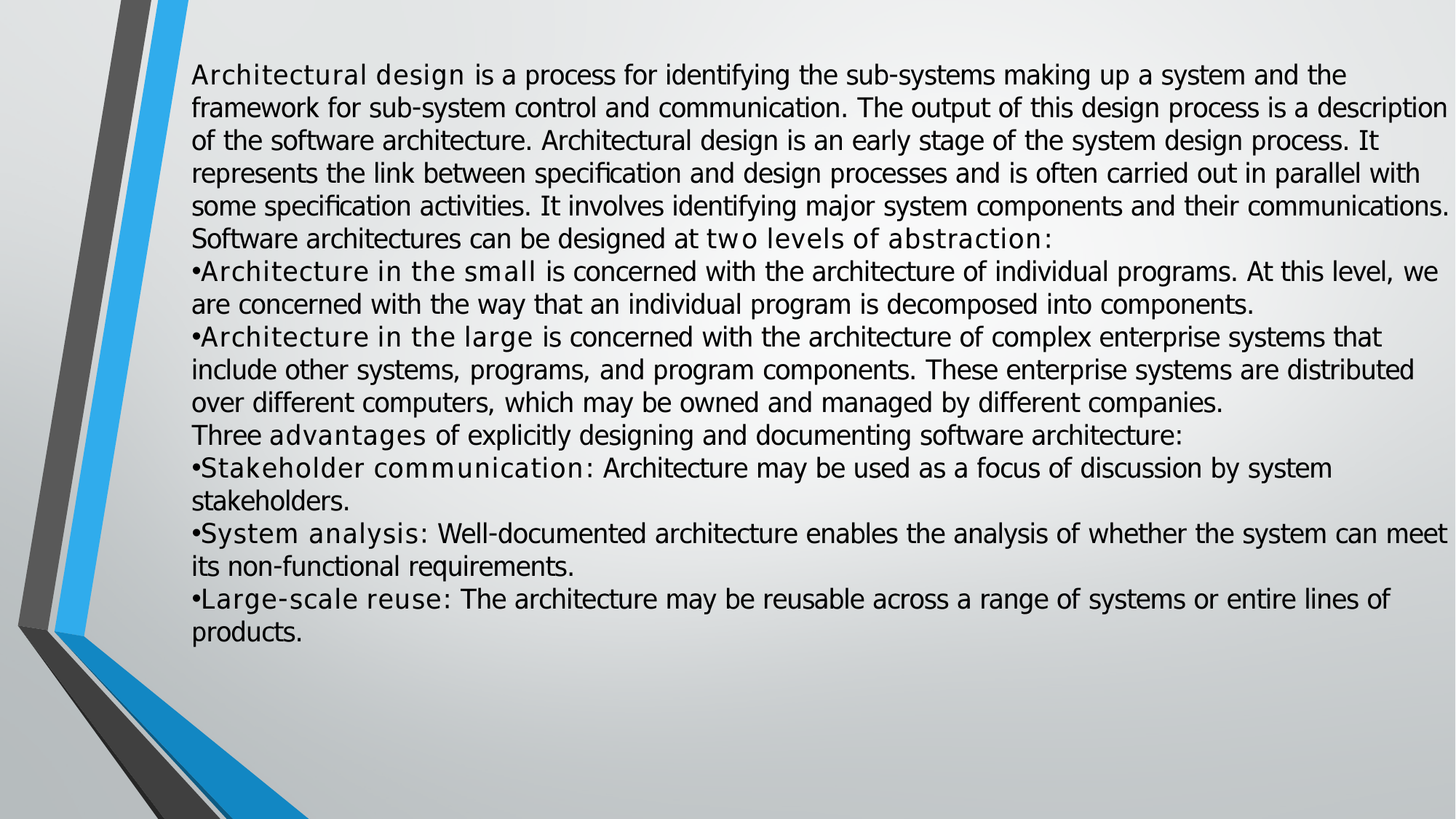

Architectural design is a process for identifying the sub-systems making up a system and the framework for sub-system control and communication. The output of this design process is a description of the software architecture. Architectural design is an early stage of the system design process. It represents the link between specification and design processes and is often carried out in parallel with some specification activities. It involves identifying major system components and their communications.
Software architectures can be designed at two levels of abstraction:
Architecture in the small is concerned with the architecture of individual programs. At this level, we are concerned with the way that an individual program is decomposed into components.
Architecture in the large is concerned with the architecture of complex enterprise systems that include other systems, programs, and program components. These enterprise systems are distributed over different computers, which may be owned and managed by different companies.
Three advantages of explicitly designing and documenting software architecture:
Stakeholder communication: Architecture may be used as a focus of discussion by system stakeholders.
System analysis: Well-documented architecture enables the analysis of whether the system can meet its non-functional requirements.
Large-scale reuse: The architecture may be reusable across a range of systems or entire lines of products.